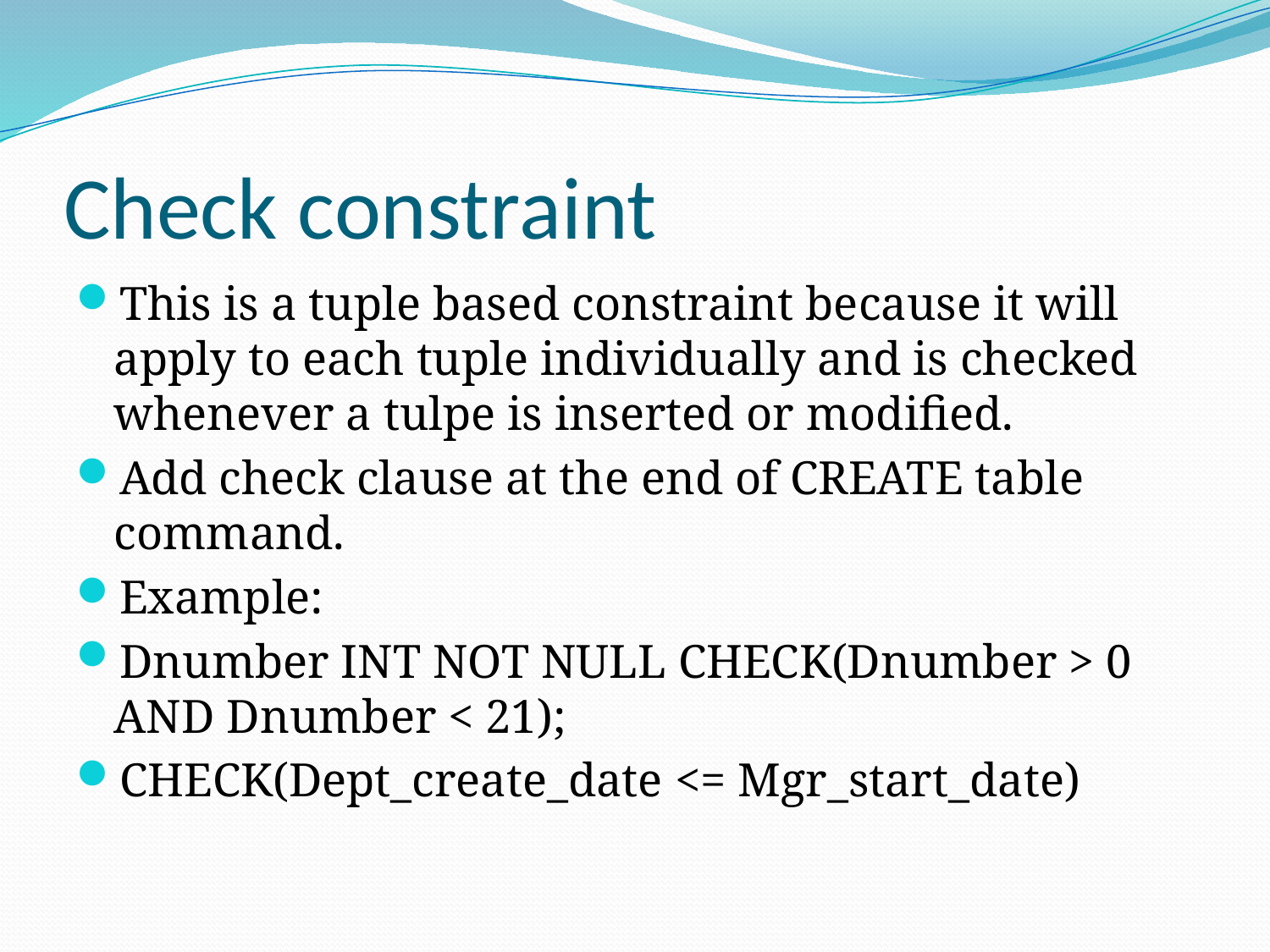

# Check constraint
This is a tuple based constraint because it will apply to each tuple individually and is checked whenever a tulpe is inserted or modified.
Add check clause at the end of CREATE table command.
Example:
Dnumber INT NOT NULL CHECK(Dnumber > 0 AND Dnumber < 21);
CHECK(Dept_create_date <= Mgr_start_date)